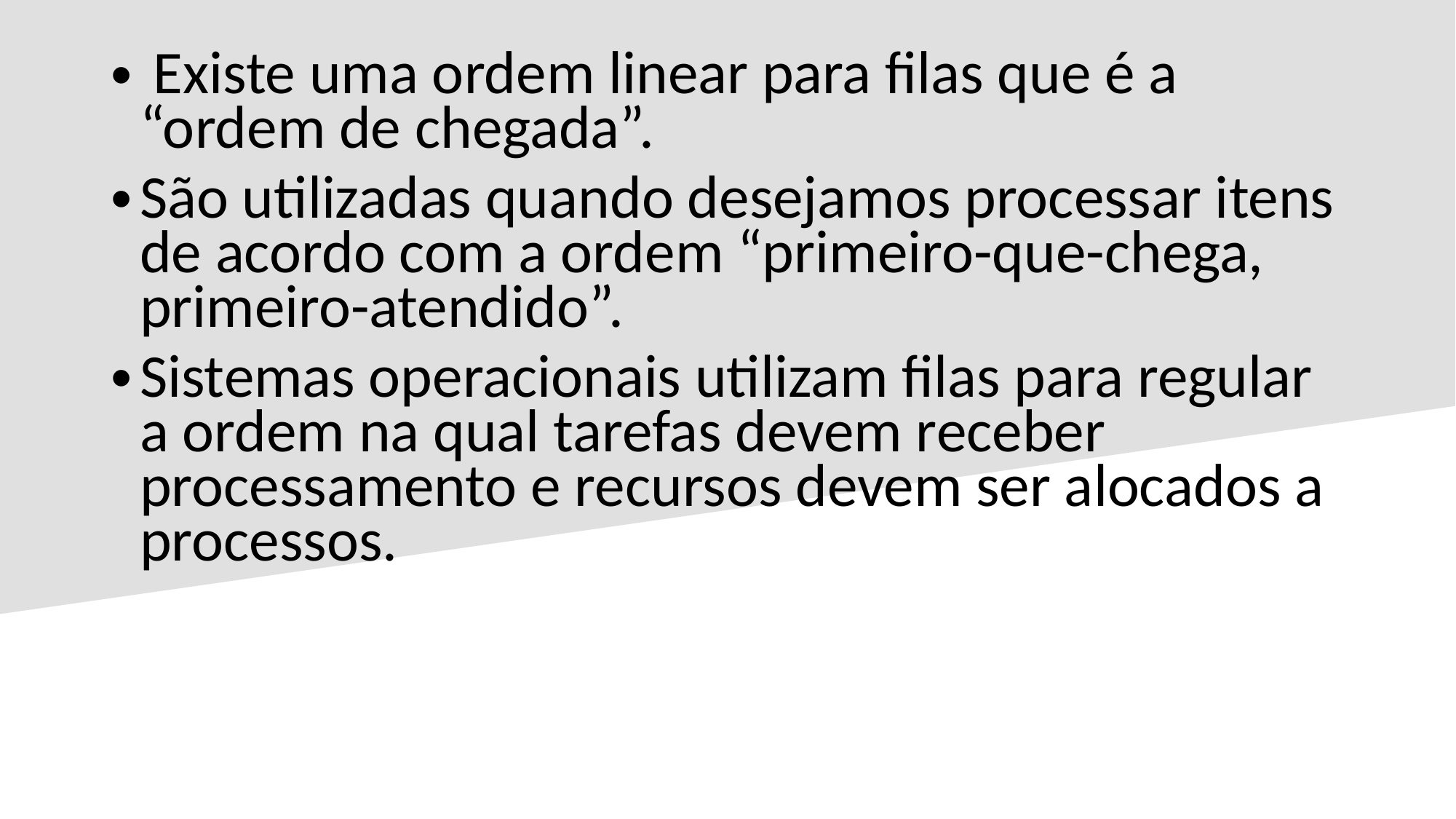

Existe uma ordem linear para filas que é a “ordem de chegada”.
São utilizadas quando desejamos processar itens de acordo com a ordem “primeiro-que-chega, primeiro-atendido”.
Sistemas operacionais utilizam filas para regular a ordem na qual tarefas devem receber processamento e recursos devem ser alocados a processos.